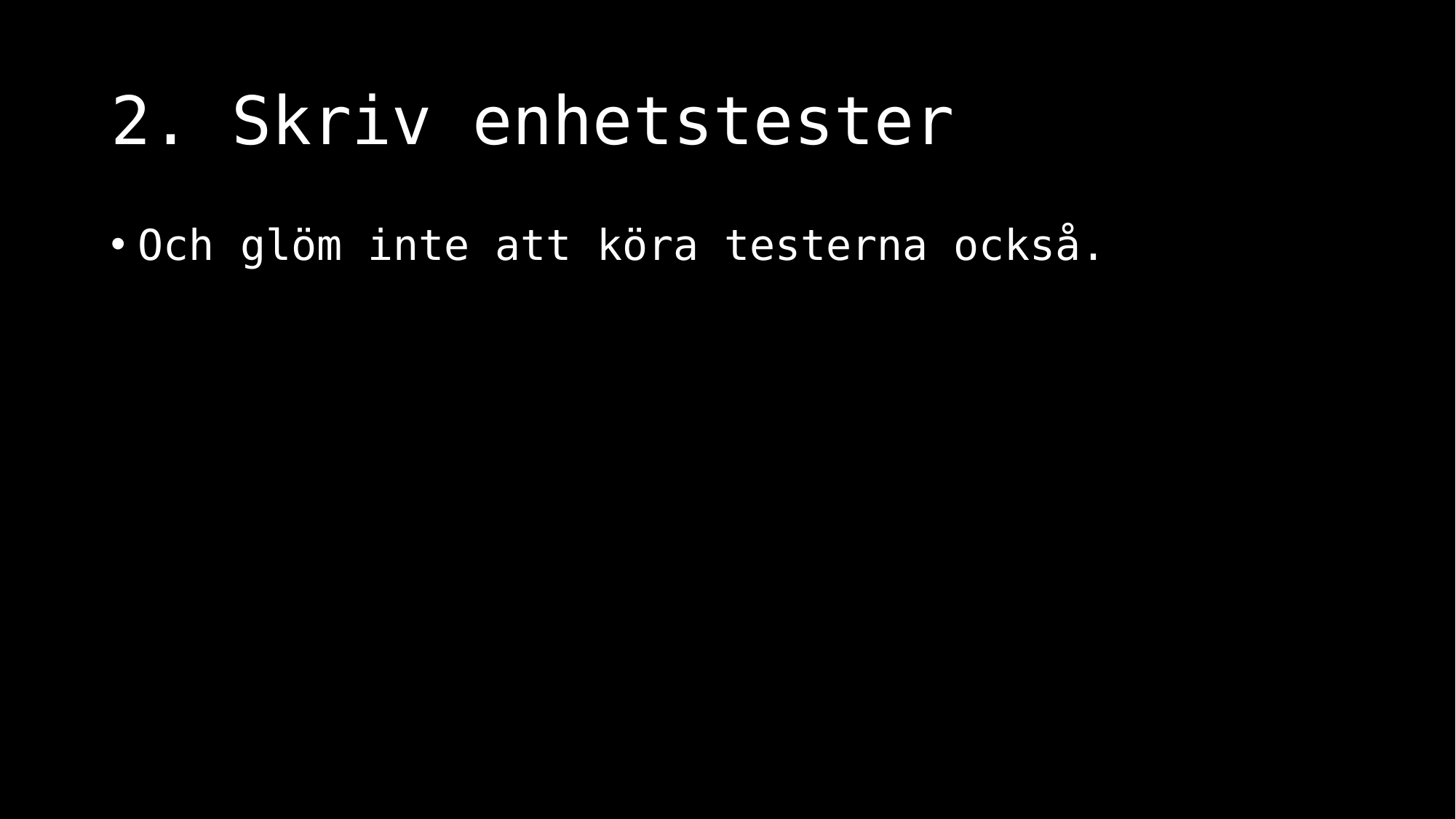

# 2. Skriv enhetstester
Och glöm inte att köra testerna också.